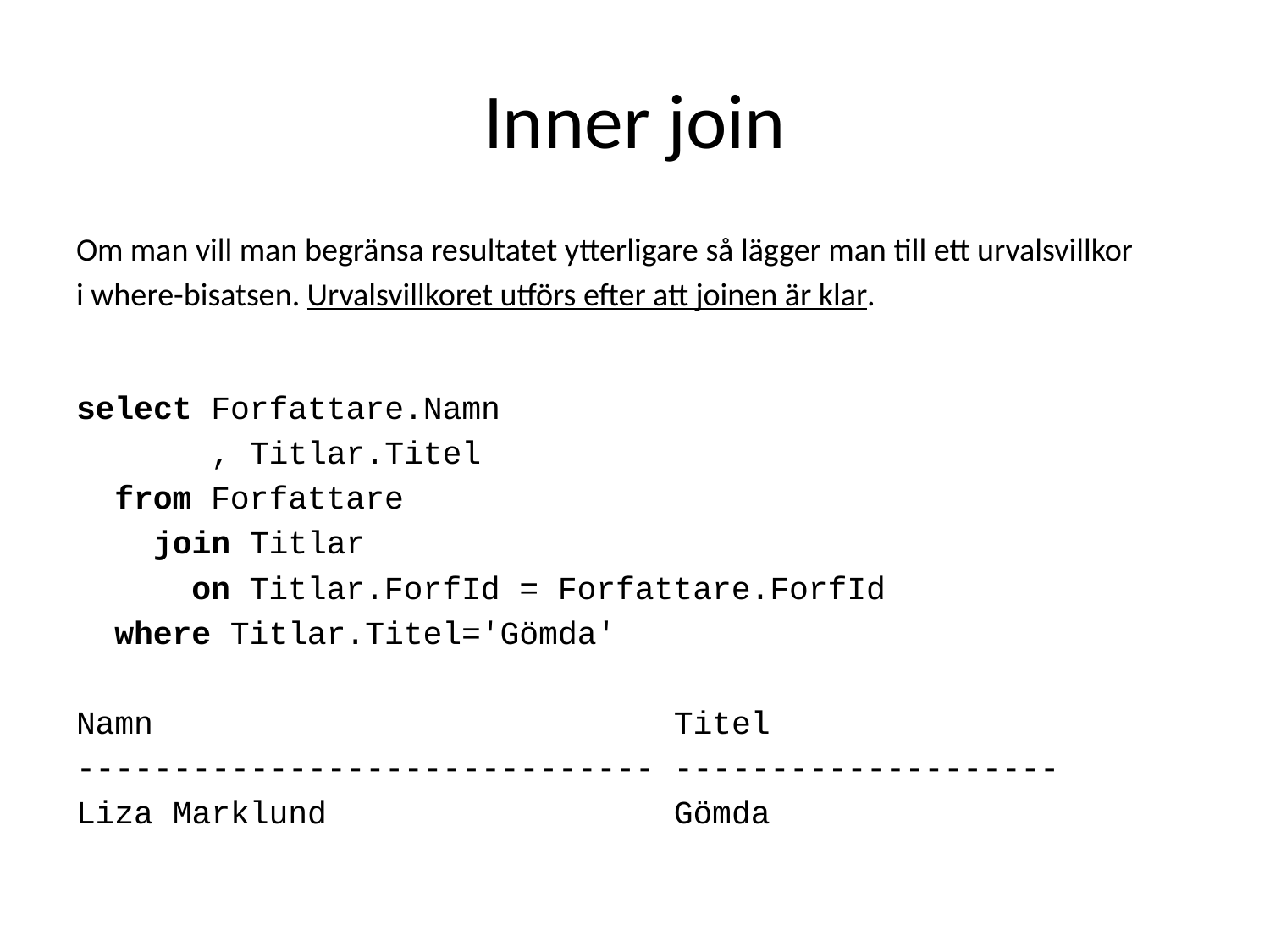

# Inner join
Om man vill man begränsa resultatet ytterligare så lägger man till ett urvalsvillkor
i where-bisatsen. Urvalsvillkoret utförs efter att joinen är klar.

select Forfattare.Namn
       , Titlar.Titel
  from Forfattare
    join Titlar
      on Titlar.ForfId = Forfattare.ForfId
  where Titlar.Titel='Gömda'

Namn                           Titel
------------------------------ --------------------
Liza Marklund                  Gömda